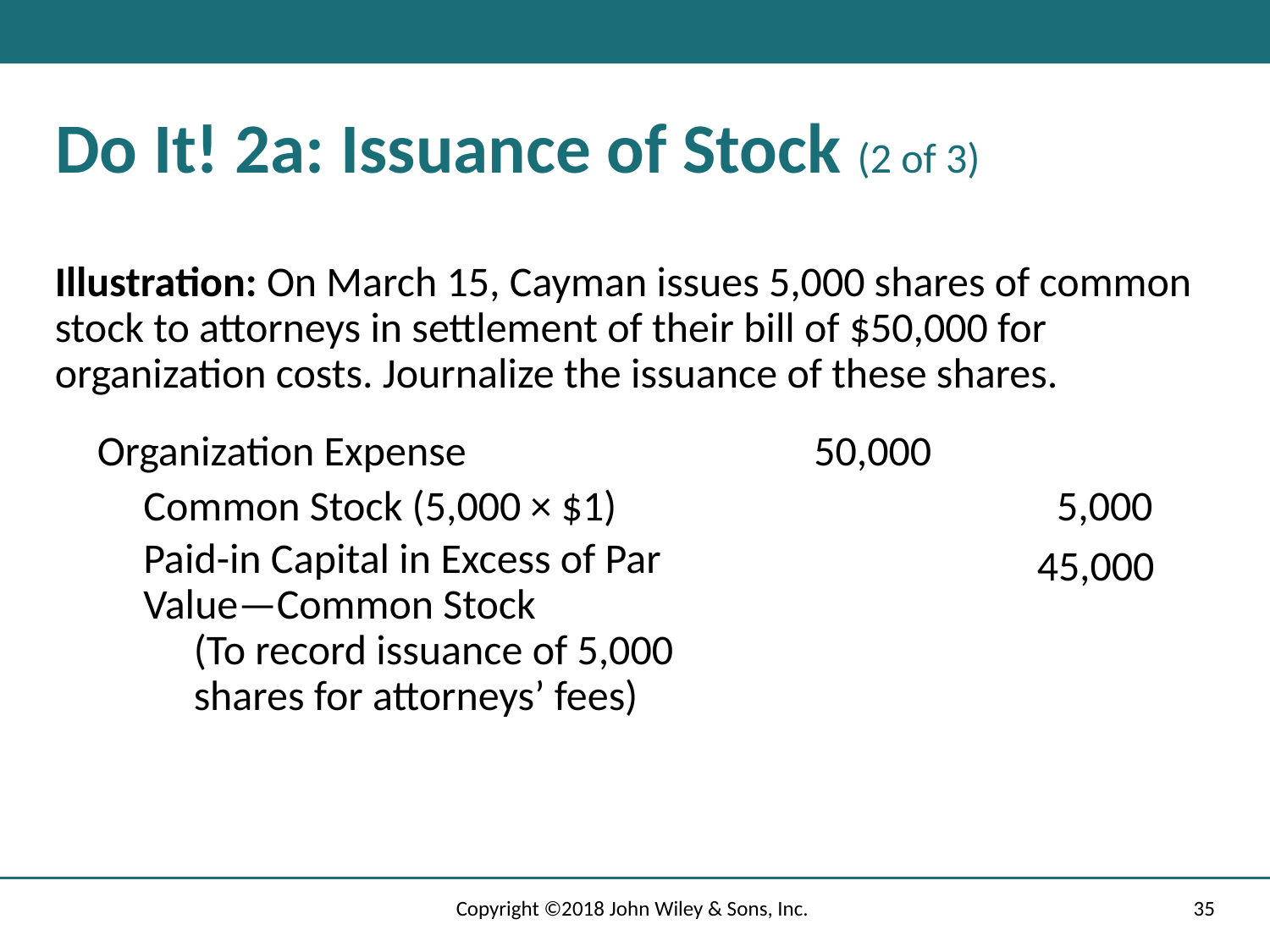

# Do It! 2a: Issuance of Stock (2 of 3)
Illustration: On March 15, Cayman issues 5,000 shares of common stock to attorneys in settlement of their bill of $50,000 for organization costs. Journalize the issuance of these shares.
Organization Expense
50,000
Common Stock (5,000 × $1)
5,000
Paid-in Capital in Excess of Par Value—Common Stock
(To record issuance of 5,000 shares for attorneys’ fees)
45,000
Copyright ©2018 John Wiley & Sons, Inc.
35